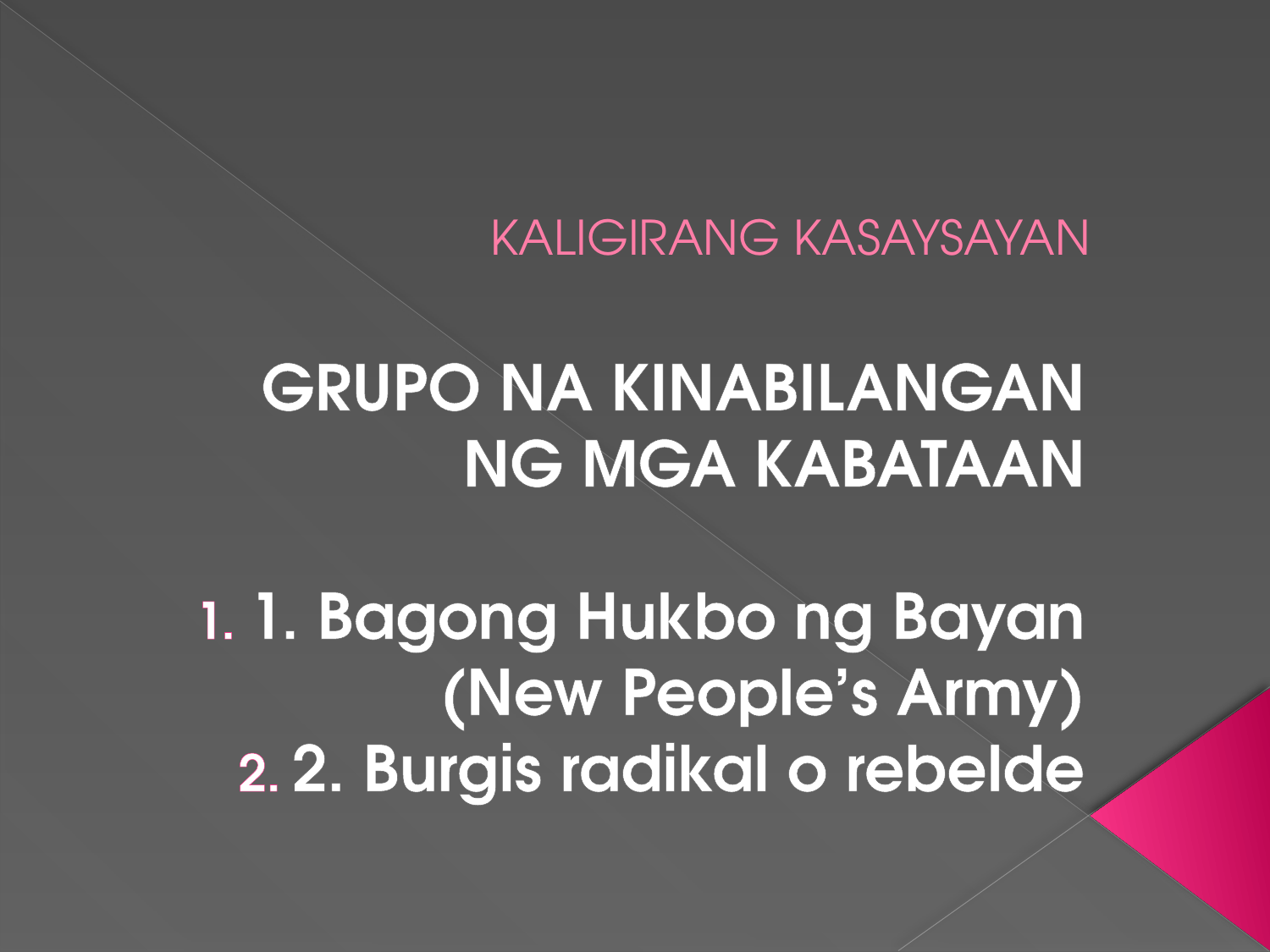

# KALIGIRANG KASAYSAYAN
GRUPO NA KINABILANGAN NG MGA KABATAAN

1. Bagong Hukbo ng Bayan (New People’s Army)
2. Burgis radikal o rebelde